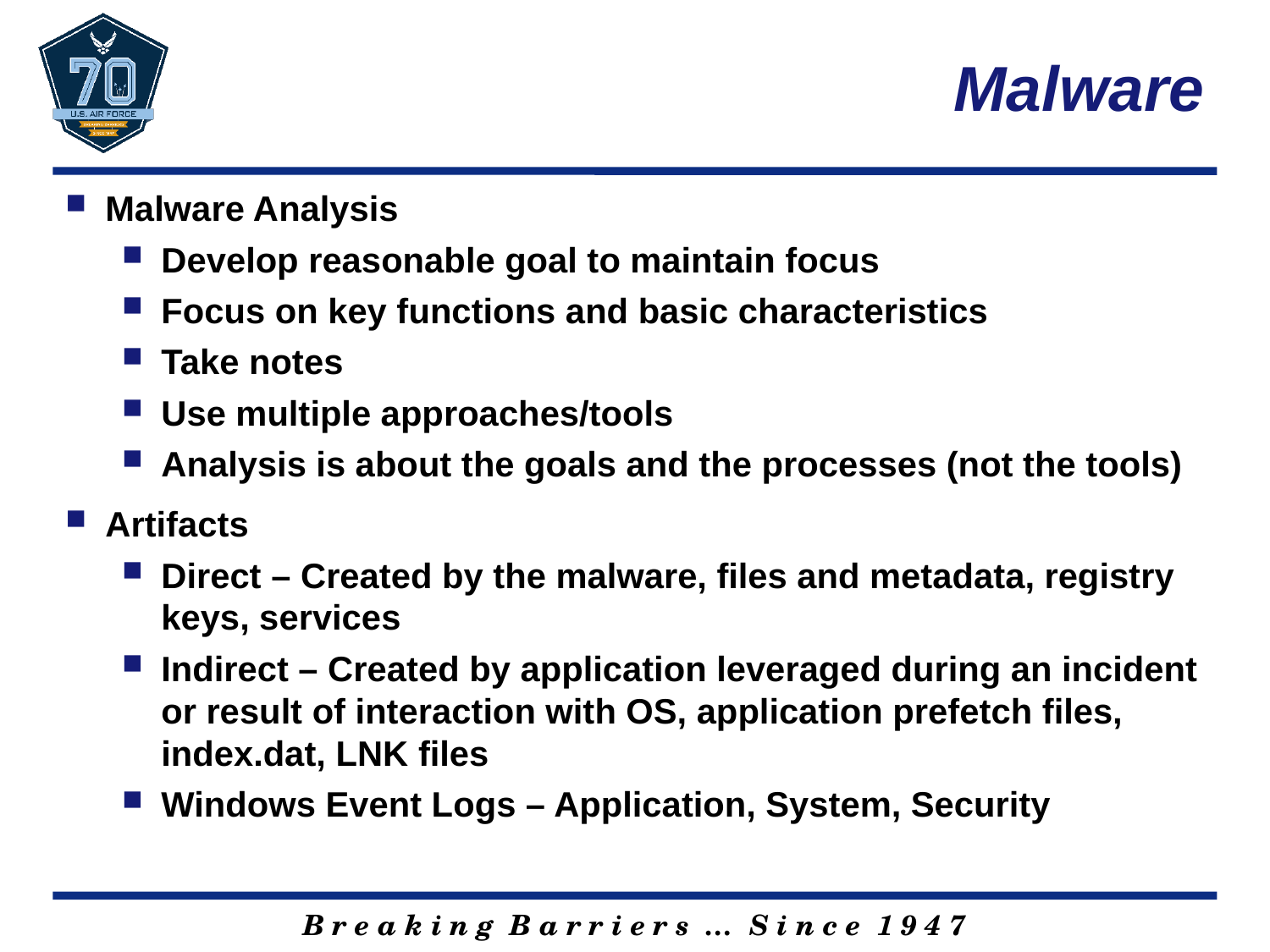

# Malware
Malware Analysis
Develop reasonable goal to maintain focus
Focus on key functions and basic characteristics
Take notes
Use multiple approaches/tools
Analysis is about the goals and the processes (not the tools)
Artifacts
Direct – Created by the malware, files and metadata, registry keys, services
Indirect – Created by application leveraged during an incident or result of interaction with OS, application prefetch files, index.dat, LNK files
Windows Event Logs – Application, System, Security